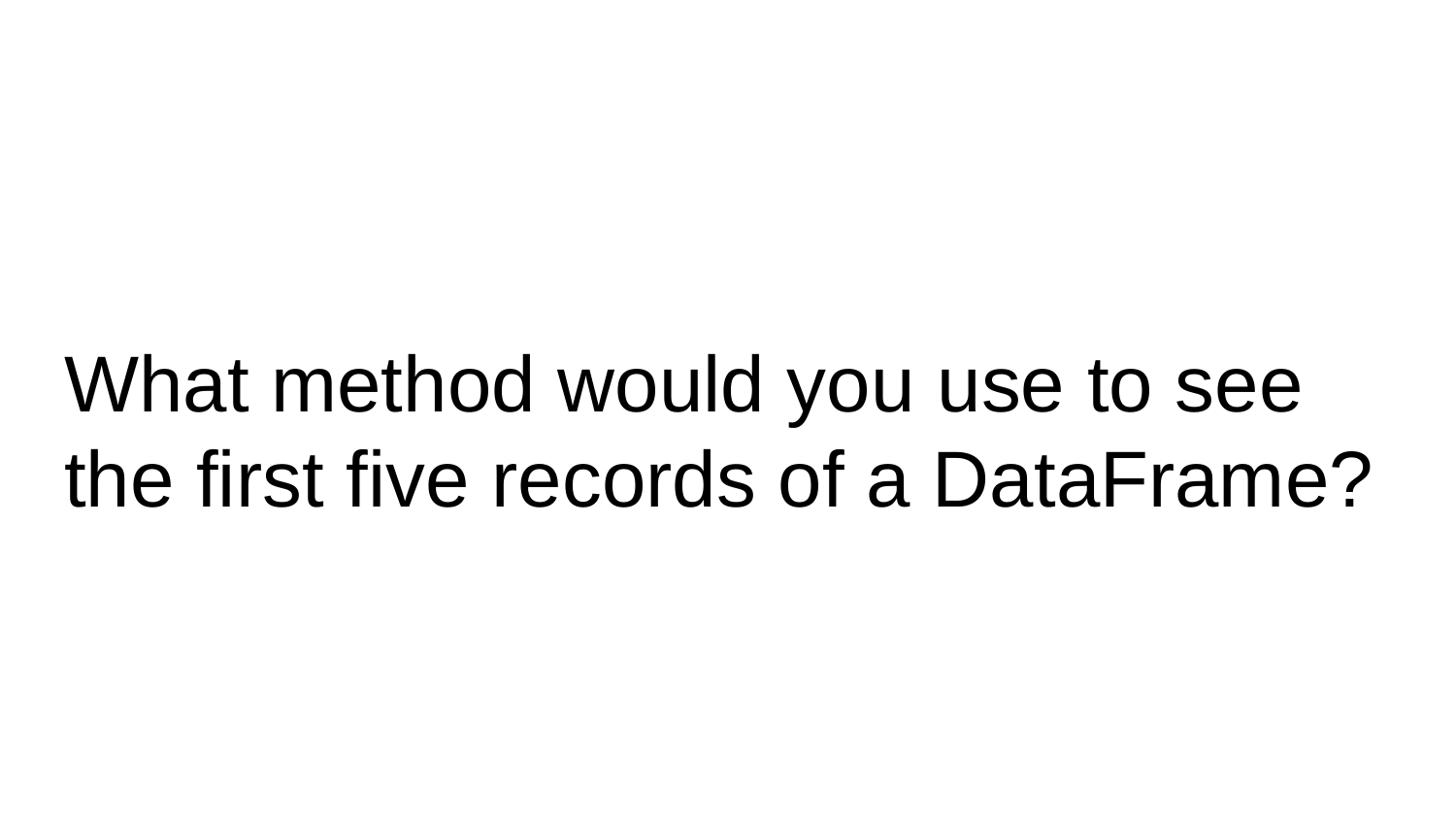

# What method would you use to see the first five records of a DataFrame?